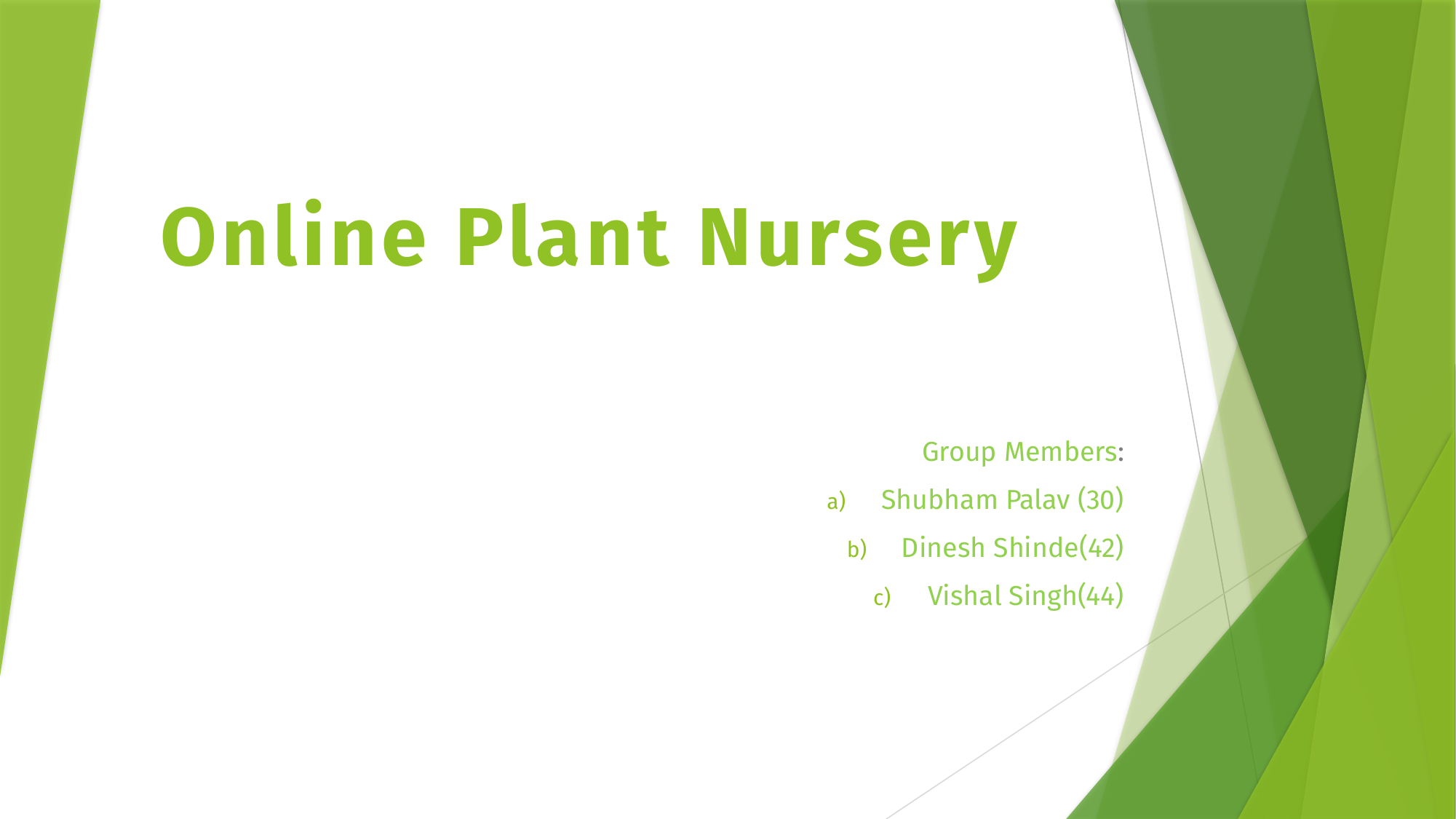

# Online Plant Nursery
Group Members:
Shubham Palav (30)
Dinesh Shinde(42)
Vishal Singh(44)